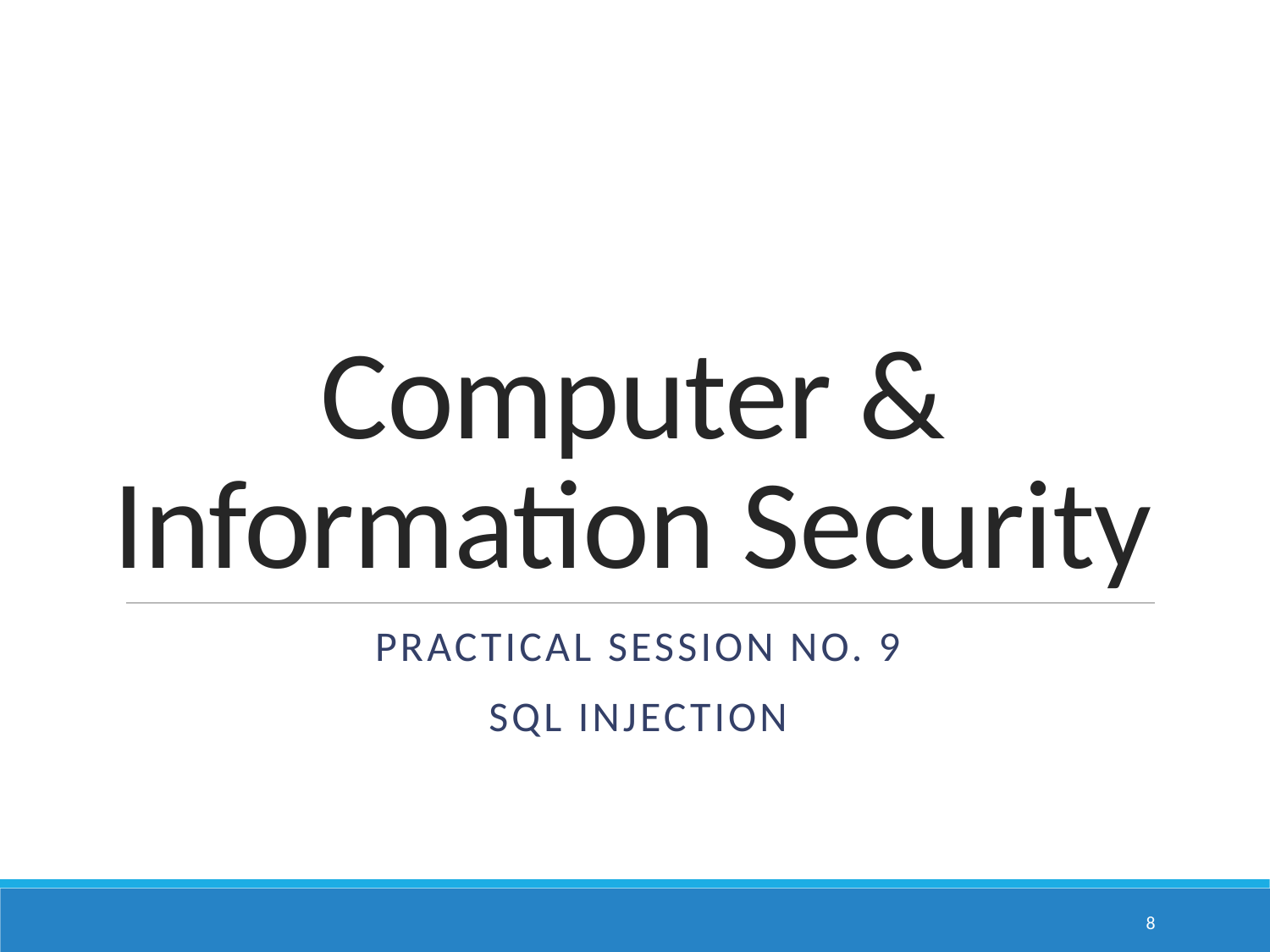

# Computer & Information Security
Practical session no. 9
SQL Injection

8